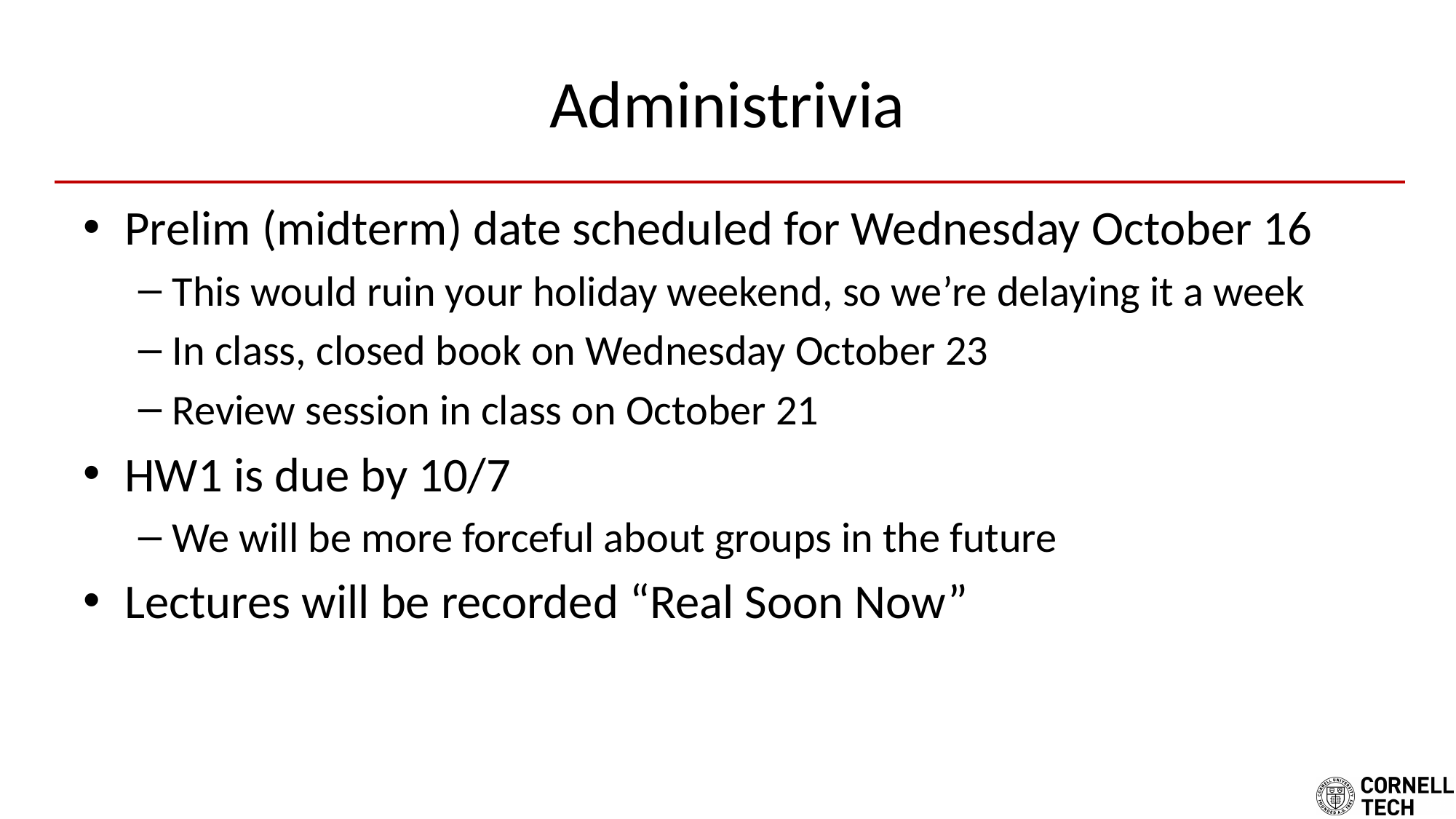

# Administrivia
Prelim (midterm) date scheduled for Wednesday October 16
This would ruin your holiday weekend, so we’re delaying it a week
In class, closed book on Wednesday October 23
Review session in class on October 21
HW1 is due by 10/7
We will be more forceful about groups in the future
Lectures will be recorded “Real Soon Now”